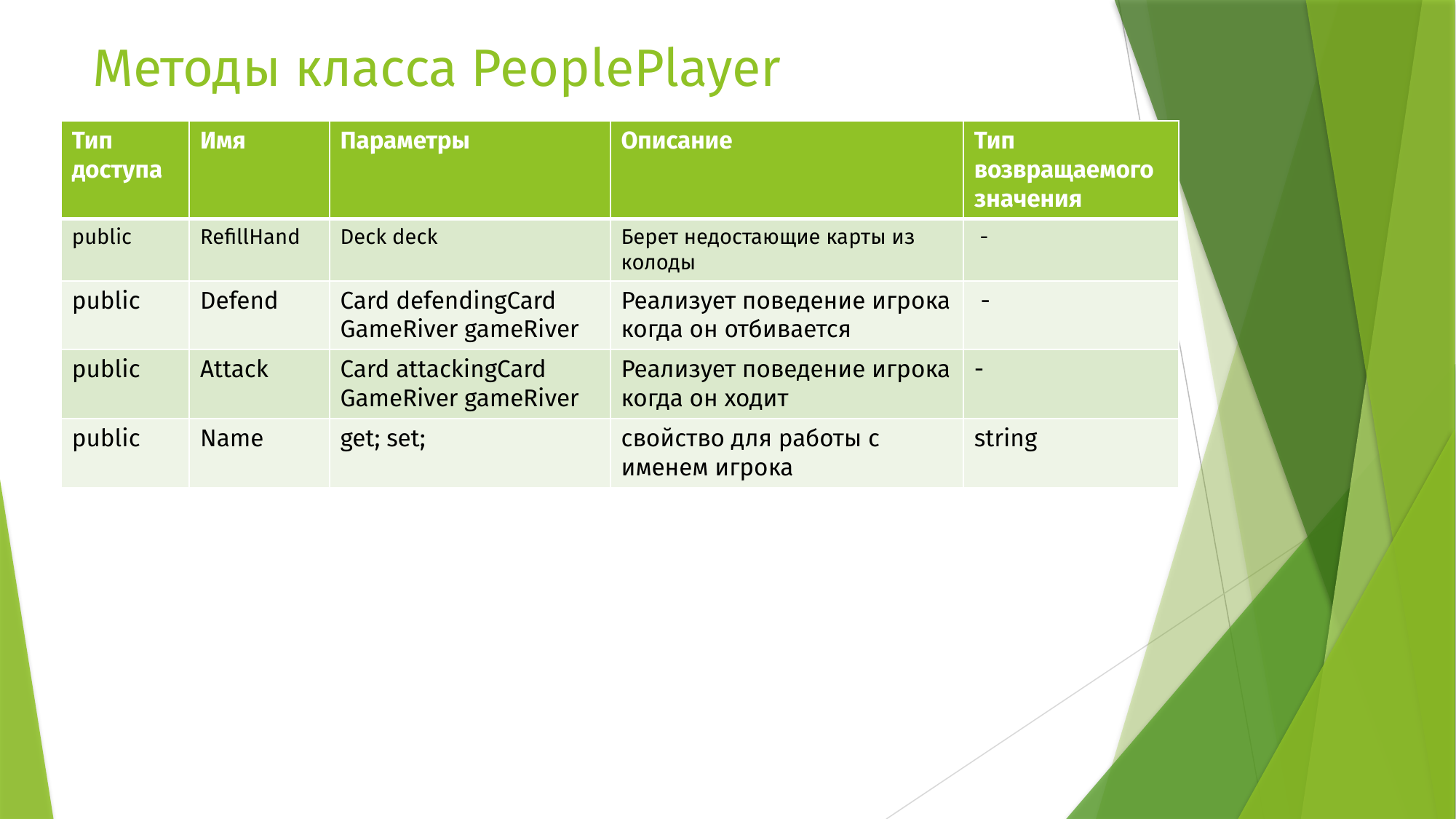

# Методы класса PeoplePlayer
| Тип доступа | Имя | Параметры | Описание | Тип возвращаемого значения |
| --- | --- | --- | --- | --- |
| public | RefillHand | Deck deck | Берет недостающие карты из колоды | - |
| public | Defend | Card defendingCard GameRiver gameRiver | Реализует поведение игрока когда он отбивается | - |
| public | Attack | Card attackingCard GameRiver gameRiver | Реализует поведение игрока когда он ходит | - |
| public | Name | get; set; | свойство для работы с именем игрока | string |